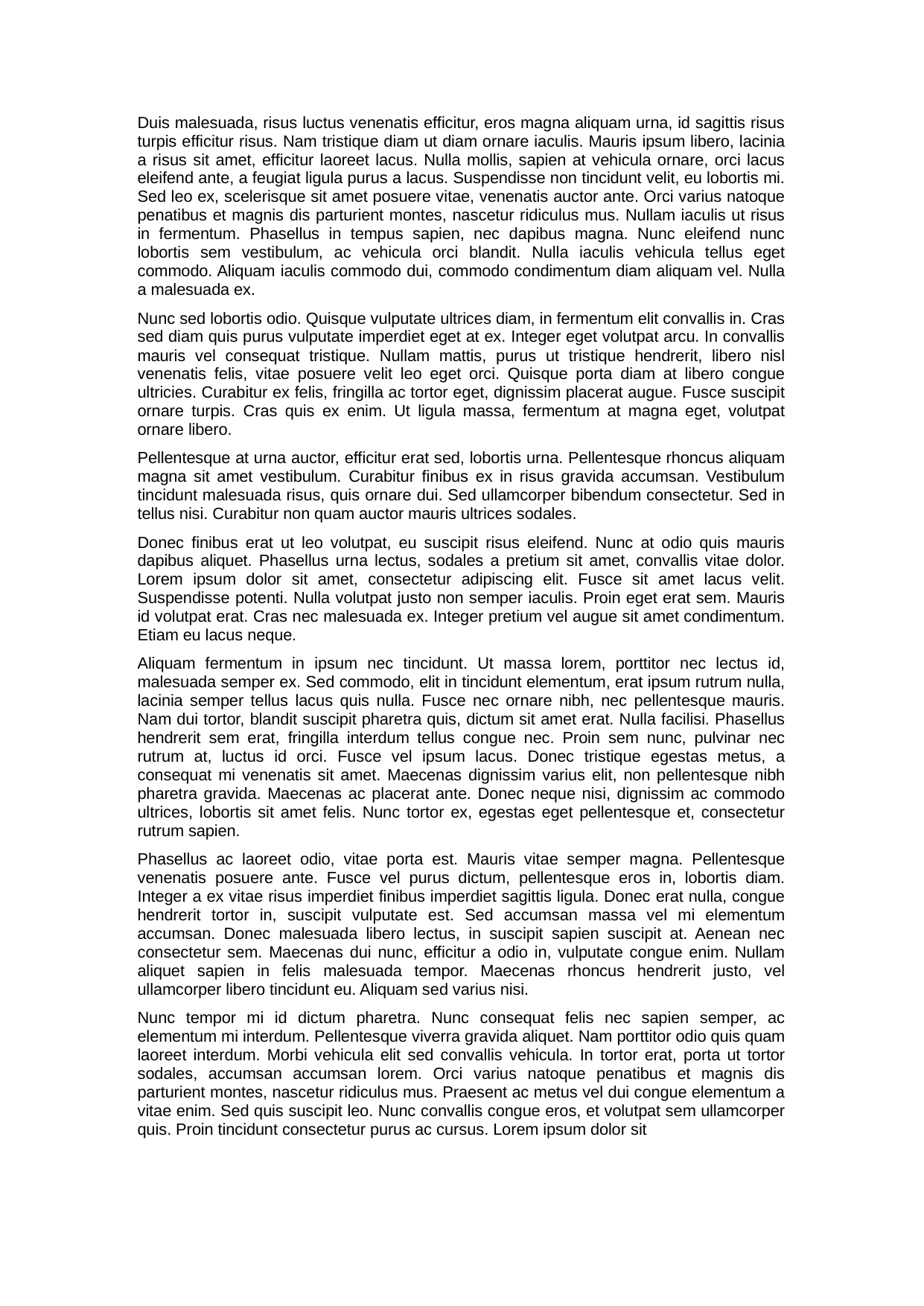

Duis malesuada, risus luctus venenatis efficitur, eros magna aliquam urna, id sagittis risus turpis efficitur risus. Nam tristique diam ut diam ornare iaculis. Mauris ipsum libero, lacinia a risus sit amet, efficitur laoreet lacus. Nulla mollis, sapien at vehicula ornare, orci lacus eleifend ante, a feugiat ligula purus a lacus. Suspendisse non tincidunt velit, eu lobortis mi. Sed leo ex, scelerisque sit amet posuere vitae, venenatis auctor ante. Orci varius natoque penatibus et magnis dis parturient montes, nascetur ridiculus mus. Nullam iaculis ut risus in fermentum. Phasellus in tempus sapien, nec dapibus magna. Nunc eleifend nunc lobortis sem vestibulum, ac vehicula orci blandit. Nulla iaculis vehicula tellus eget commodo. Aliquam iaculis commodo dui, commodo condimentum diam aliquam vel. Nulla a malesuada ex.
Nunc sed lobortis odio. Quisque vulputate ultrices diam, in fermentum elit convallis in. Cras sed diam quis purus vulputate imperdiet eget at ex. Integer eget volutpat arcu. In convallis mauris vel consequat tristique. Nullam mattis, purus ut tristique hendrerit, libero nisl venenatis felis, vitae posuere velit leo eget orci. Quisque porta diam at libero congue ultricies. Curabitur ex felis, fringilla ac tortor eget, dignissim placerat augue. Fusce suscipit ornare turpis. Cras quis ex enim. Ut ligula massa, fermentum at magna eget, volutpat ornare libero.
Pellentesque at urna auctor, efficitur erat sed, lobortis urna. Pellentesque rhoncus aliquam magna sit amet vestibulum. Curabitur finibus ex in risus gravida accumsan. Vestibulum tincidunt malesuada risus, quis ornare dui. Sed ullamcorper bibendum consectetur. Sed in tellus nisi. Curabitur non quam auctor mauris ultrices sodales.
Donec finibus erat ut leo volutpat, eu suscipit risus eleifend. Nunc at odio quis mauris dapibus aliquet. Phasellus urna lectus, sodales a pretium sit amet, convallis vitae dolor. Lorem ipsum dolor sit amet, consectetur adipiscing elit. Fusce sit amet lacus velit. Suspendisse potenti. Nulla volutpat justo non semper iaculis. Proin eget erat sem. Mauris id volutpat erat. Cras nec malesuada ex. Integer pretium vel augue sit amet condimentum. Etiam eu lacus neque.
Aliquam fermentum in ipsum nec tincidunt. Ut massa lorem, porttitor nec lectus id, malesuada semper ex. Sed commodo, elit in tincidunt elementum, erat ipsum rutrum nulla, lacinia semper tellus lacus quis nulla. Fusce nec ornare nibh, nec pellentesque mauris. Nam dui tortor, blandit suscipit pharetra quis, dictum sit amet erat. Nulla facilisi. Phasellus hendrerit sem erat, fringilla interdum tellus congue nec. Proin sem nunc, pulvinar nec rutrum at, luctus id orci. Fusce vel ipsum lacus. Donec tristique egestas metus, a consequat mi venenatis sit amet. Maecenas dignissim varius elit, non pellentesque nibh pharetra gravida. Maecenas ac placerat ante. Donec neque nisi, dignissim ac commodo ultrices, lobortis sit amet felis. Nunc tortor ex, egestas eget pellentesque et, consectetur rutrum sapien.
Phasellus ac laoreet odio, vitae porta est. Mauris vitae semper magna. Pellentesque venenatis posuere ante. Fusce vel purus dictum, pellentesque eros in, lobortis diam. Integer a ex vitae risus imperdiet finibus imperdiet sagittis ligula. Donec erat nulla, congue hendrerit tortor in, suscipit vulputate est. Sed accumsan massa vel mi elementum accumsan. Donec malesuada libero lectus, in suscipit sapien suscipit at. Aenean nec consectetur sem. Maecenas dui nunc, efficitur a odio in, vulputate congue enim. Nullam aliquet sapien in felis malesuada tempor. Maecenas rhoncus hendrerit justo, vel ullamcorper libero tincidunt eu. Aliquam sed varius nisi.
Nunc tempor mi id dictum pharetra. Nunc consequat felis nec sapien semper, ac elementum mi interdum. Pellentesque viverra gravida aliquet. Nam porttitor odio quis quam laoreet interdum. Morbi vehicula elit sed convallis vehicula. In tortor erat, porta ut tortor sodales, accumsan accumsan lorem. Orci varius natoque penatibus et magnis dis parturient montes, nascetur ridiculus mus. Praesent ac metus vel dui congue elementum a vitae enim. Sed quis suscipit leo. Nunc convallis congue eros, et volutpat sem ullamcorper quis. Proin tincidunt consectetur purus ac cursus. Lorem ipsum dolor sit